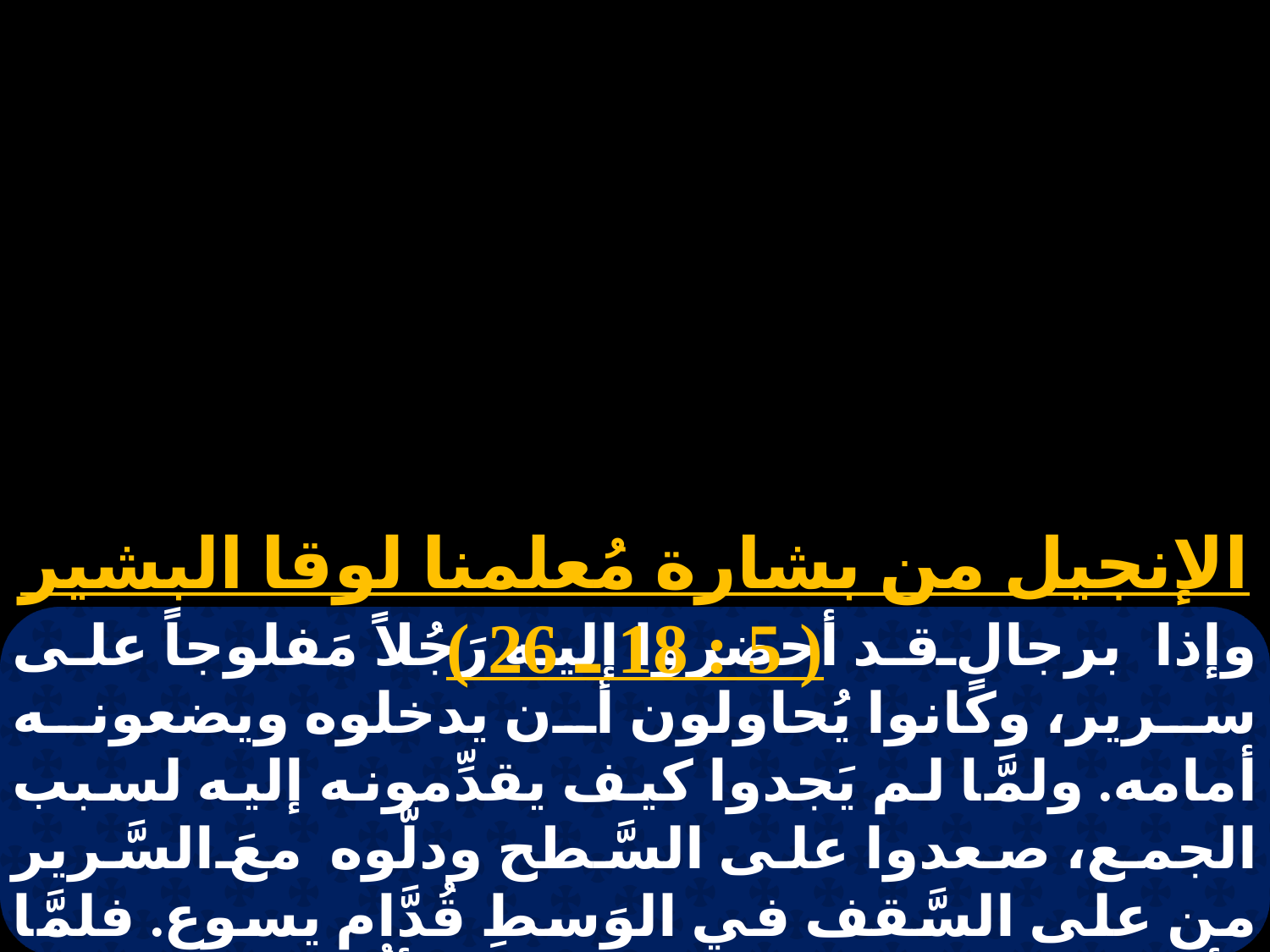

الإنجيل من بشارة مُعلمنا لوقا البشير ( 5 : 18 ـ 26 )
وإذا برجالٍ قد أحضروا إليه رَجُلاً مَفلوجاً على سرير، وكانوا يُحاولون أن يدخلوه ويضعونه أمامه. ولمَّا لم يَجدوا كيف يقدِّمونه إليه لسبب الجمع، صعدوا على السَّطح ودلُّوه معَ السَّرير من على السَّقف في الوَسطِ قُدَّام يسوع. فلمَّا رأى إيمانَهُم قالَ للمفلوج: " أيُّها الإنسان، مَغفورةٌ لكَخطاياكَ ".